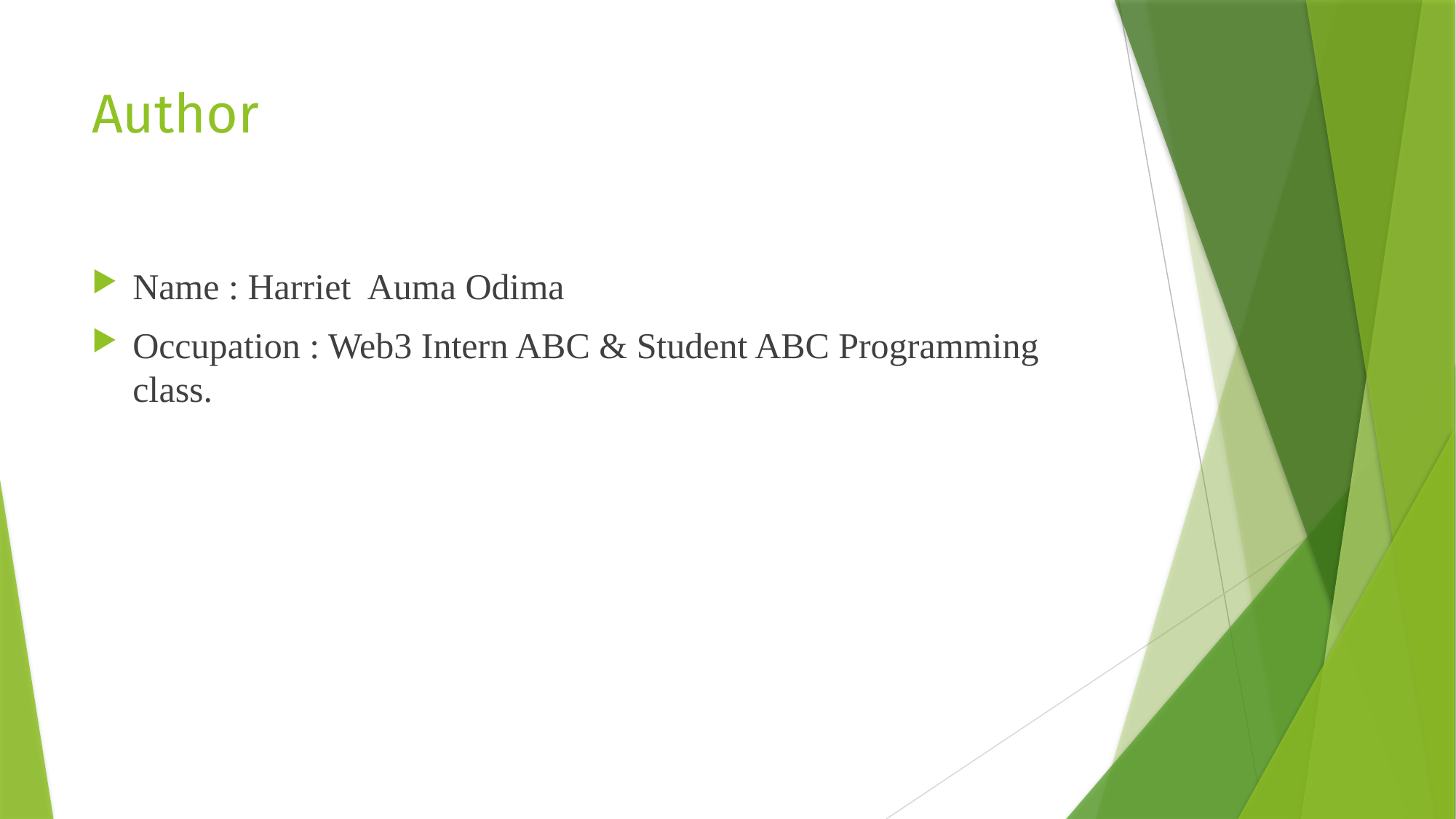

# Author
Name : Harriet  Auma Odima
Occupation : Web3 Intern ABC & Student ABC Programming class.